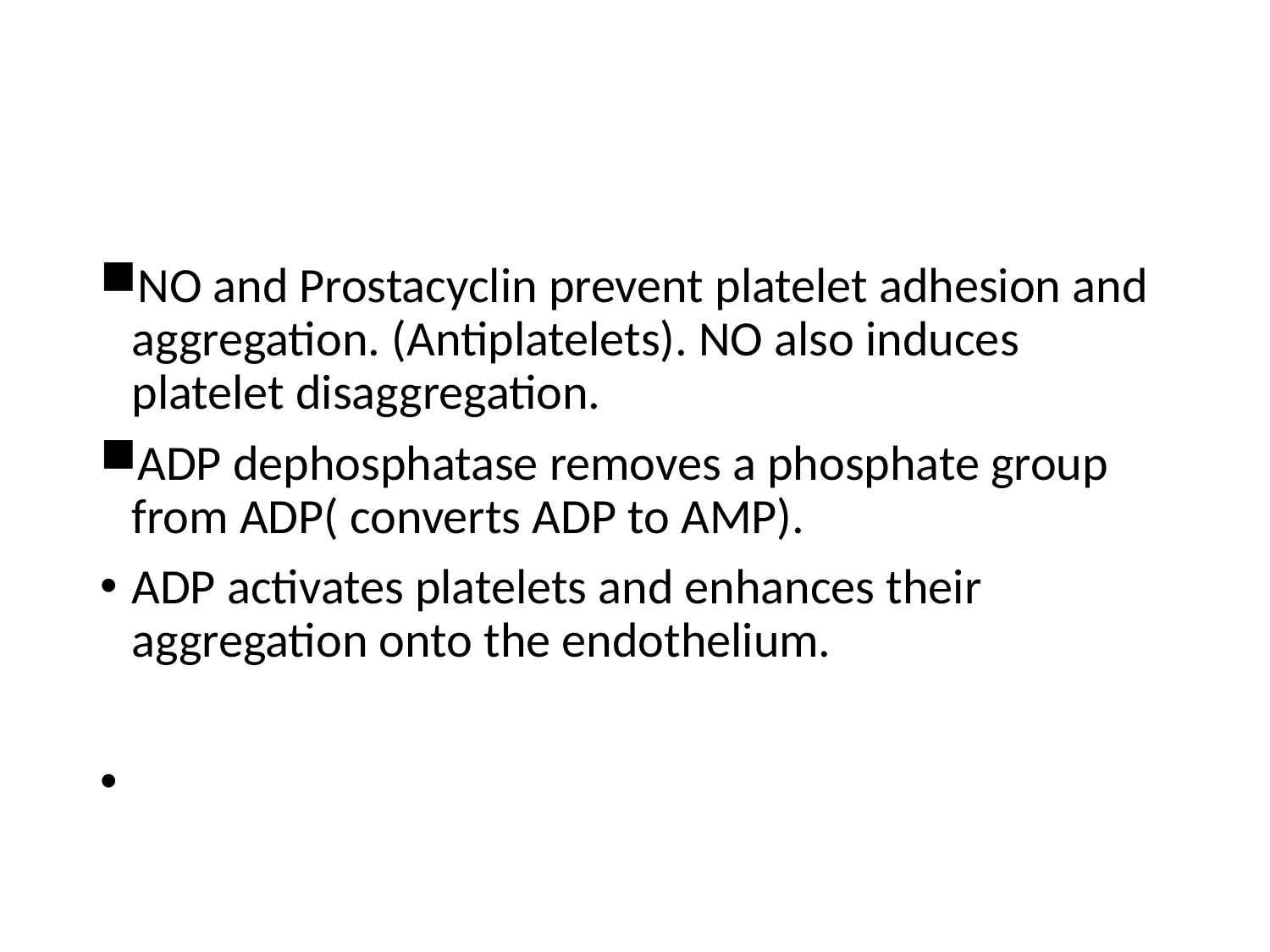

#
NO and Prostacyclin prevent platelet adhesion and aggregation. (Antiplatelets). NO also induces platelet disaggregation.
ADP dephosphatase removes a phosphate group from ADP( converts ADP to AMP).
ADP activates platelets and enhances their aggregation onto the endothelium.